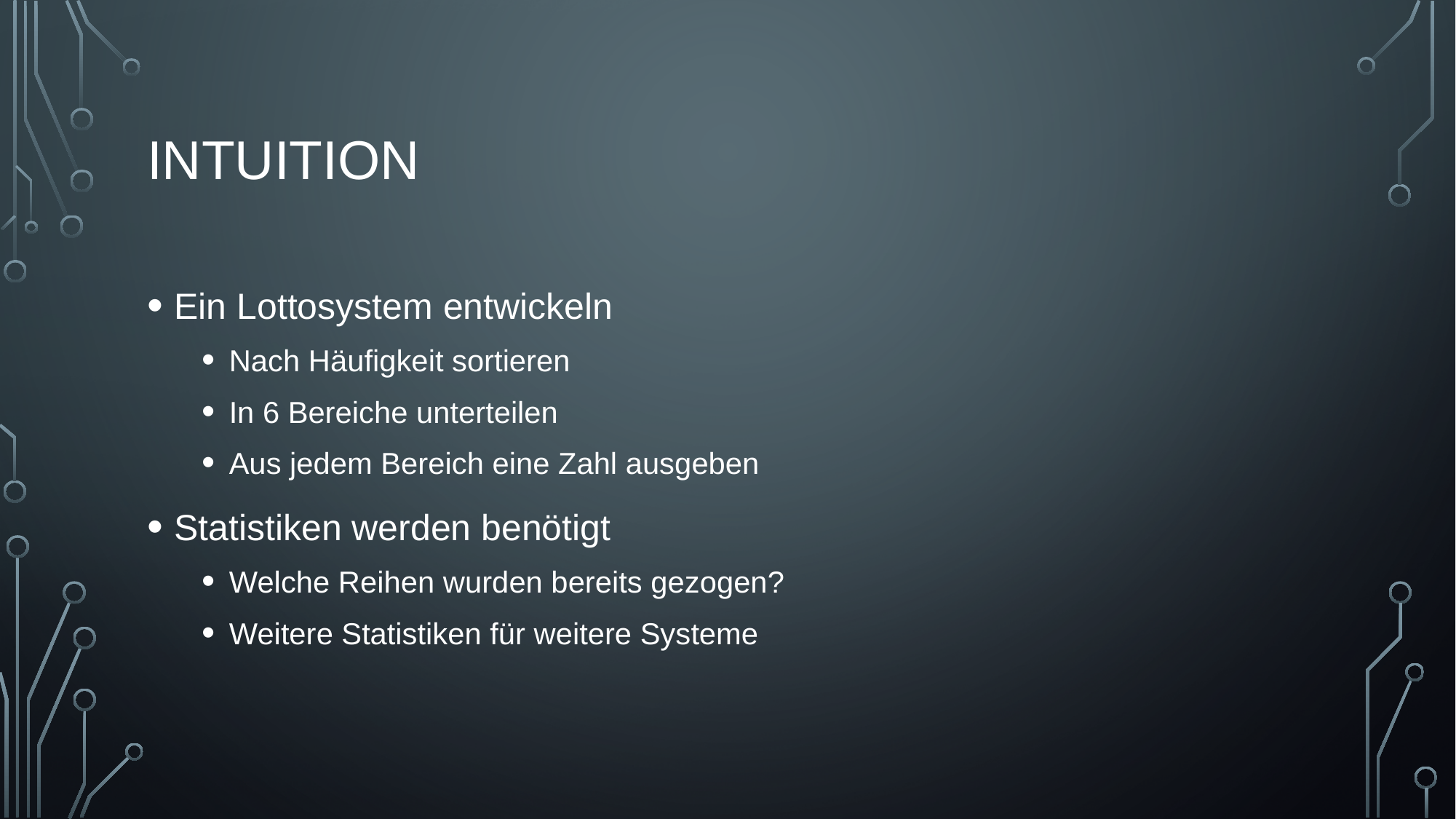

# Intuition
Ein Lottosystem entwickeln
Nach Häufigkeit sortieren
In 6 Bereiche unterteilen
Aus jedem Bereich eine Zahl ausgeben
Statistiken werden benötigt
Welche Reihen wurden bereits gezogen?
Weitere Statistiken für weitere Systeme